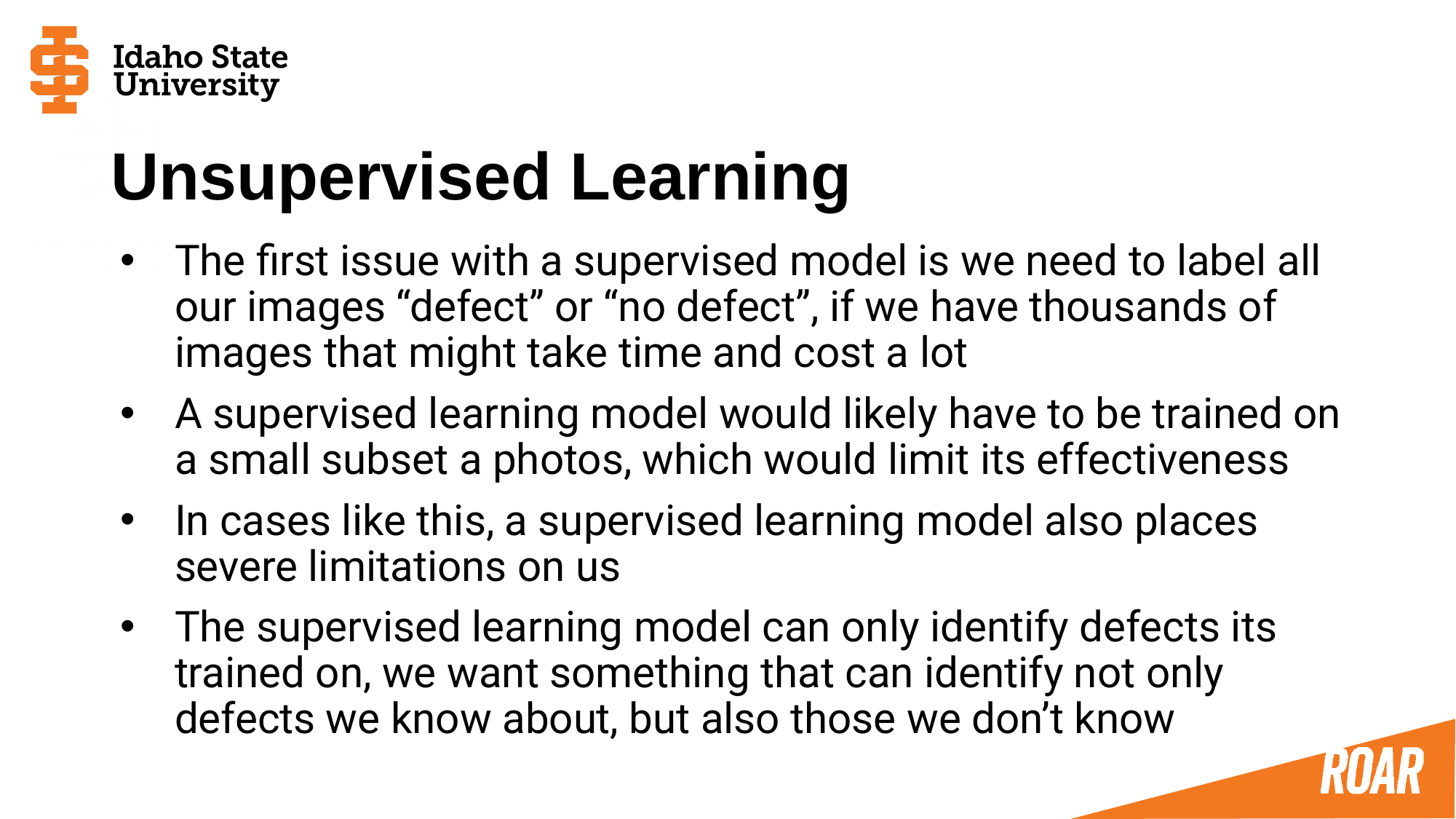

# Unsupervised Learning
The first issue with a supervised model is we need to label all our images “defect” or “no defect”, if we have thousands of images that might take time and cost a lot
A supervised learning model would likely have to be trained on a small subset a photos, which would limit its effectiveness
In cases like this, a supervised learning model also places severe limitations on us
The supervised learning model can only identify defects its trained on, we want something that can identify not only defects we know about, but also those we don’t know